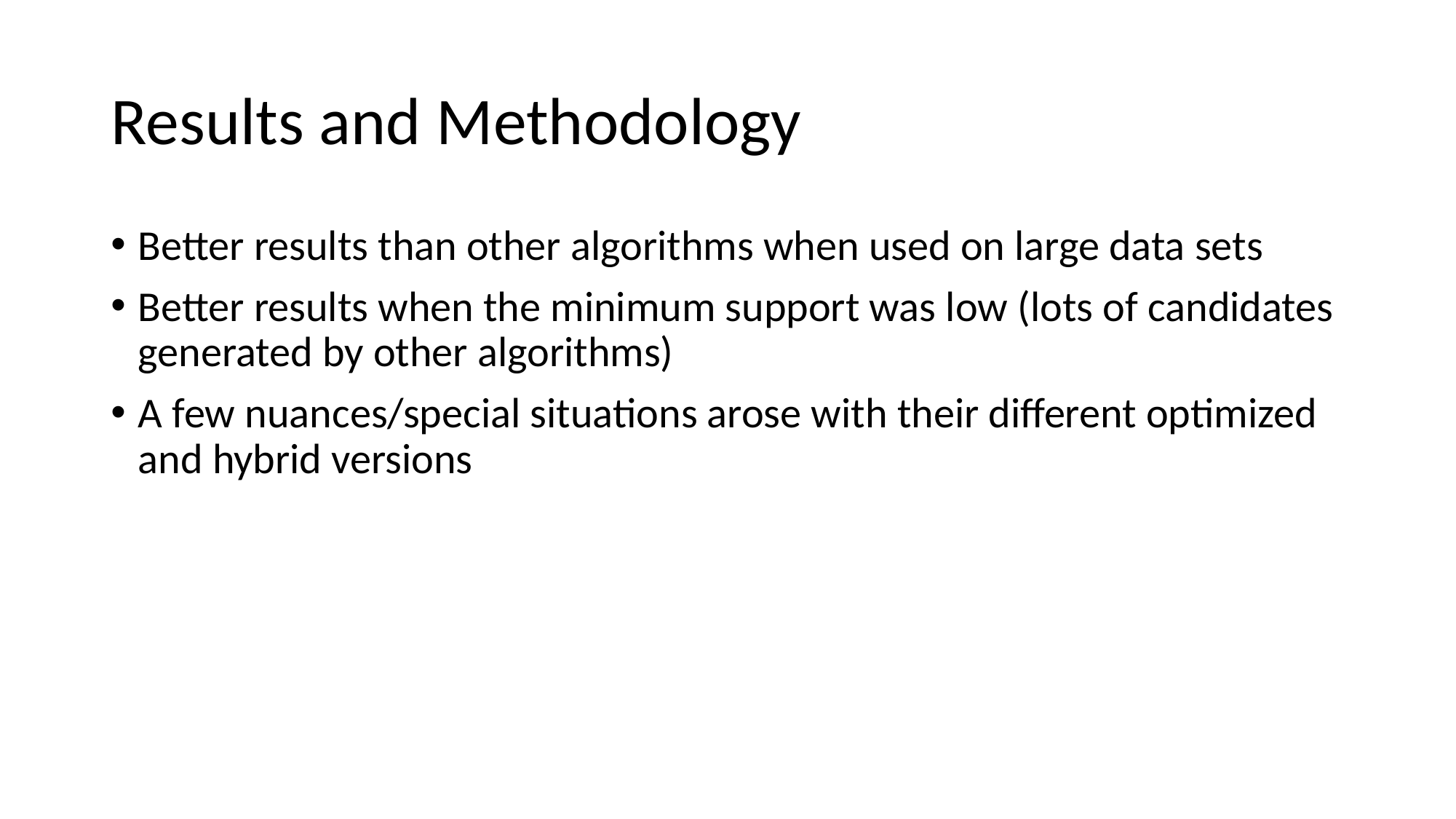

# Results and Methodology
Better results than other algorithms when used on large data sets
Better results when the minimum support was low (lots of candidates generated by other algorithms)
A few nuances/special situations arose with their different optimized and hybrid versions